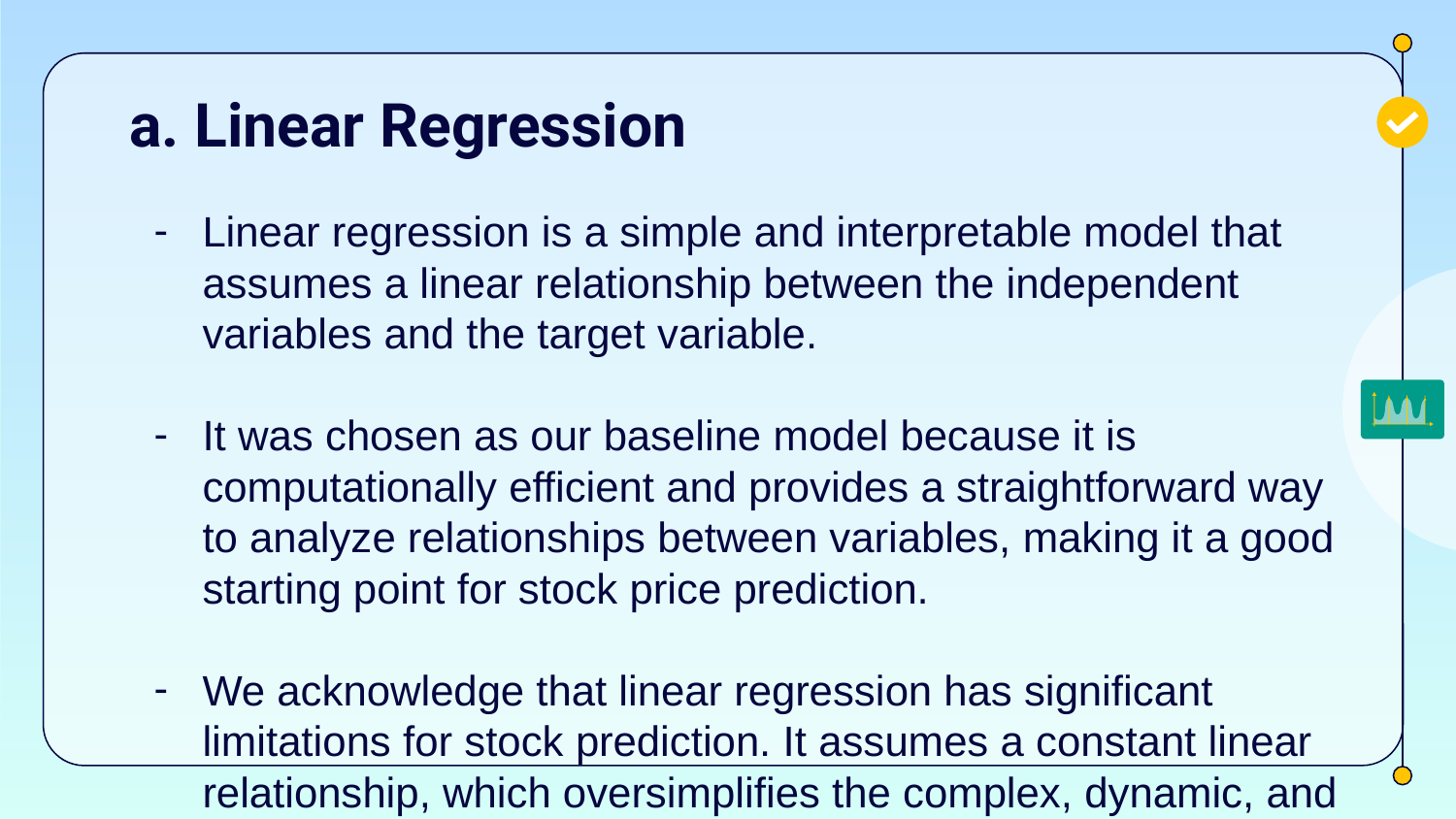

# a. Linear Regression
Linear regression is a simple and interpretable model that assumes a linear relationship between the independent variables and the target variable.

It was chosen as our baseline model because it is computationally efficient and provides a straightforward way to analyze relationships between variables, making it a good starting point for stock price prediction.

We acknowledge that linear regression has significant limitations for stock prediction. It assumes a constant linear relationship, which oversimplifies the complex, dynamic, and non-linear patterns present in stock market data.

Linear regression can predict general trends but struggles to account for sudden shifts or non-linear patterns. It also assumes relationships between variables remain constant over time, which is often unrealistic in volatile markets.

For our data, the non-linear yearly increase in stock prices limited linear regression accuracy in predicting future values.